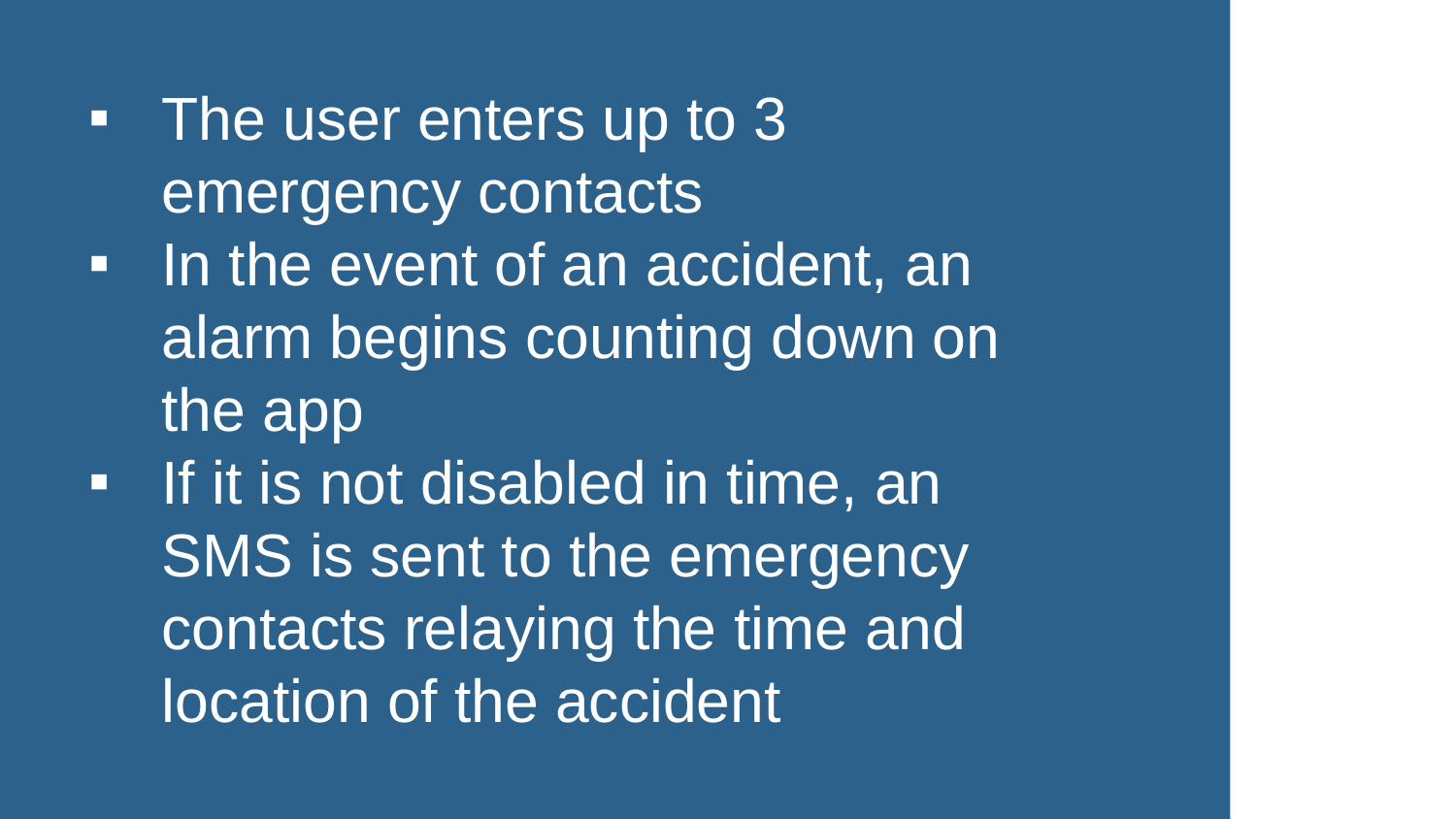

The user enters up to 3 emergency contacts
In the event of an accident, an alarm begins counting down on the app
If it is not disabled in time, an SMS is sent to the emergency contacts relaying the time and location of the accident